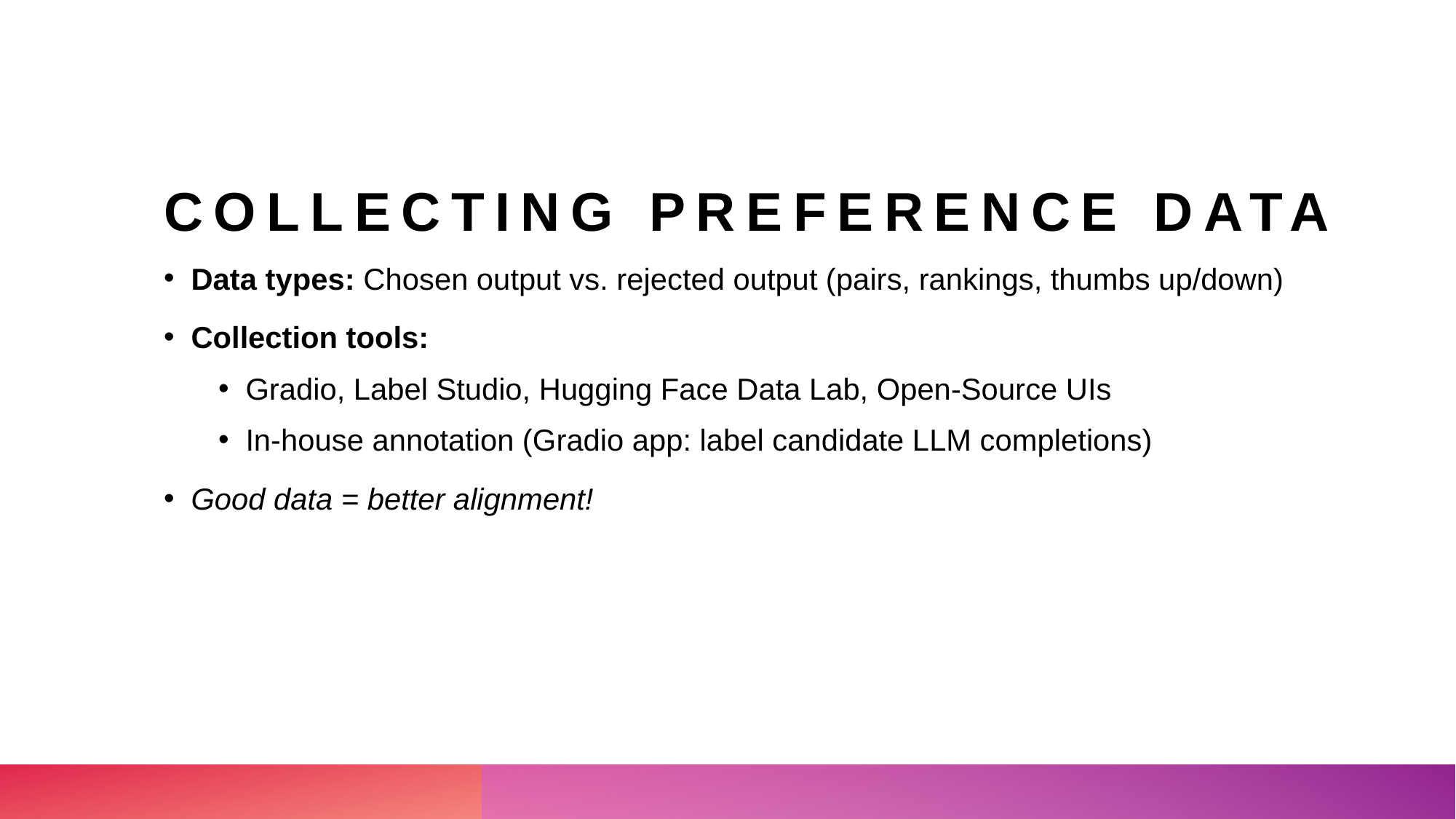

# Collecting Preference Data
Data types: Chosen output vs. rejected output (pairs, rankings, thumbs up/down)
Collection tools:
Gradio, Label Studio, Hugging Face Data Lab, Open-Source UIs
In-house annotation (Gradio app: label candidate LLM completions)
Good data = better alignment!